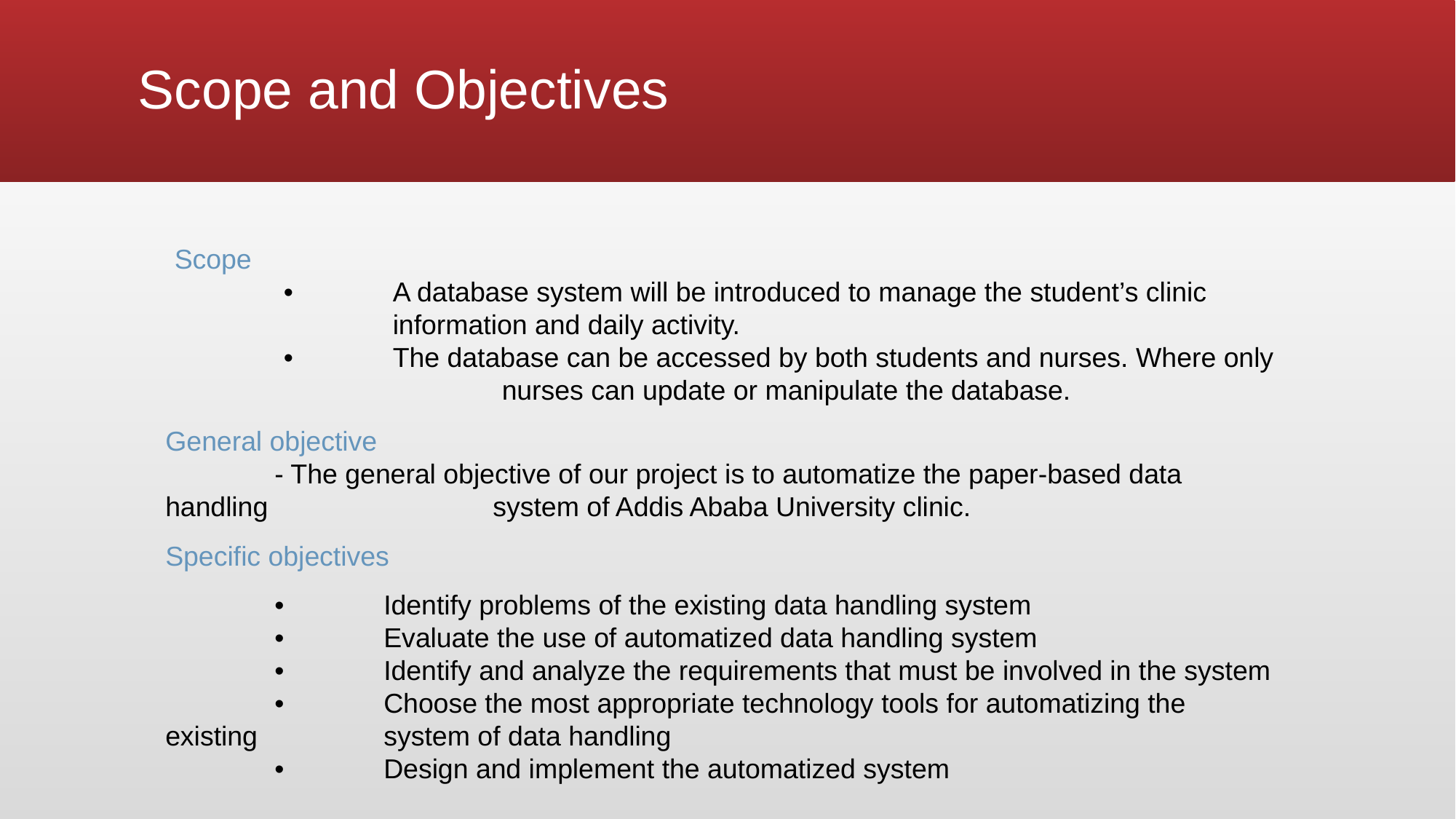

# Scope and Objectives
Scope
	•	A database system will be introduced to manage the student’s clinic 			information and daily activity.
	•	The database can be accessed by both students and nurses. Where only 			nurses can update or manipulate the database.

General objective
	- The general objective of our project is to automatize the paper-based data handling 		system of Addis Ababa University clinic.
Specific objectives
	•	Identify problems of the existing data handling system
	•	Evaluate the use of automatized data handling system
	•	Identify and analyze the requirements that must be involved in the system
	•	Choose the most appropriate technology tools for automatizing the existing 		system of data handling
	•	Design and implement the automatized system